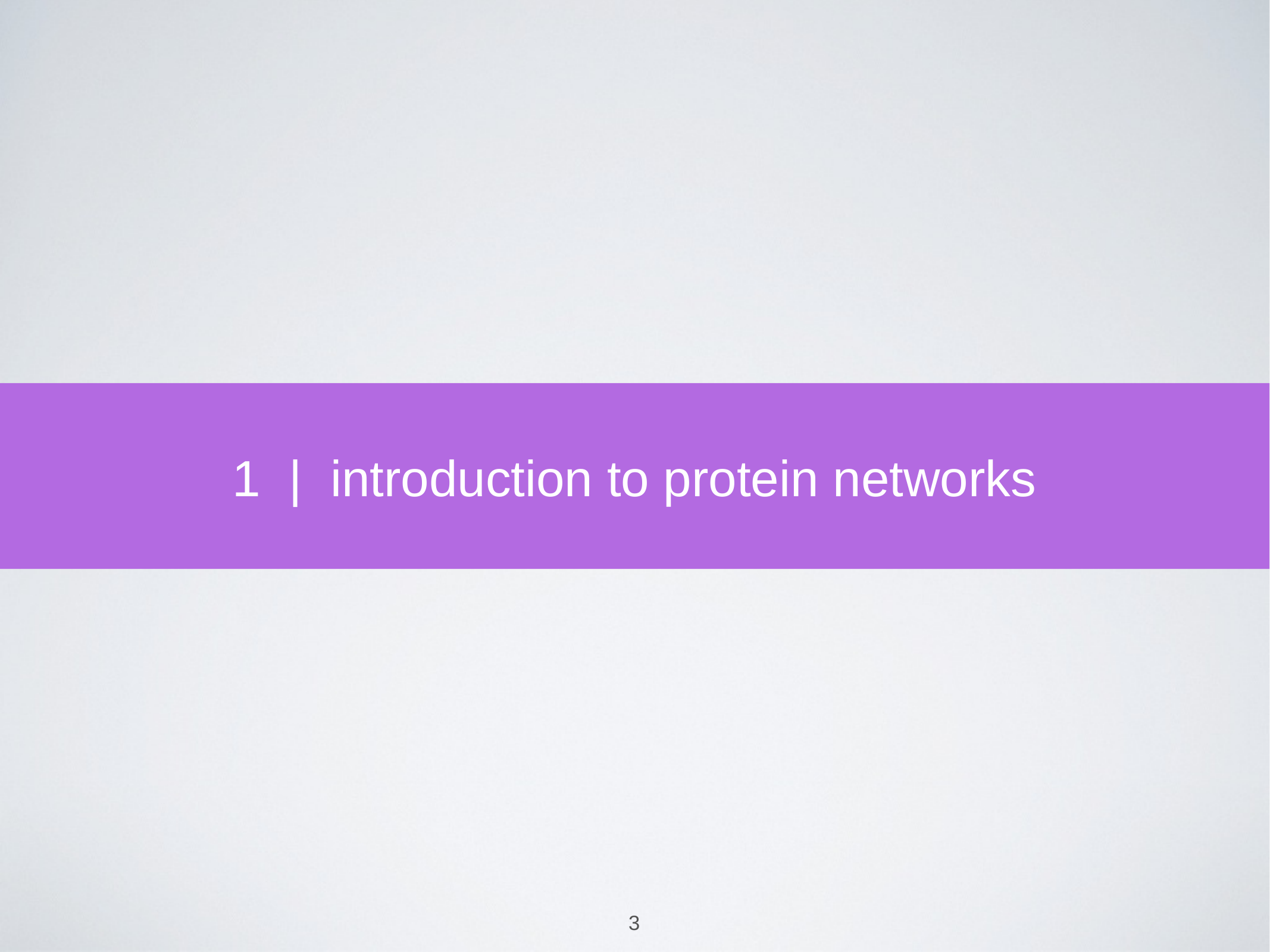

# 1  |  introduction to protein networks
3